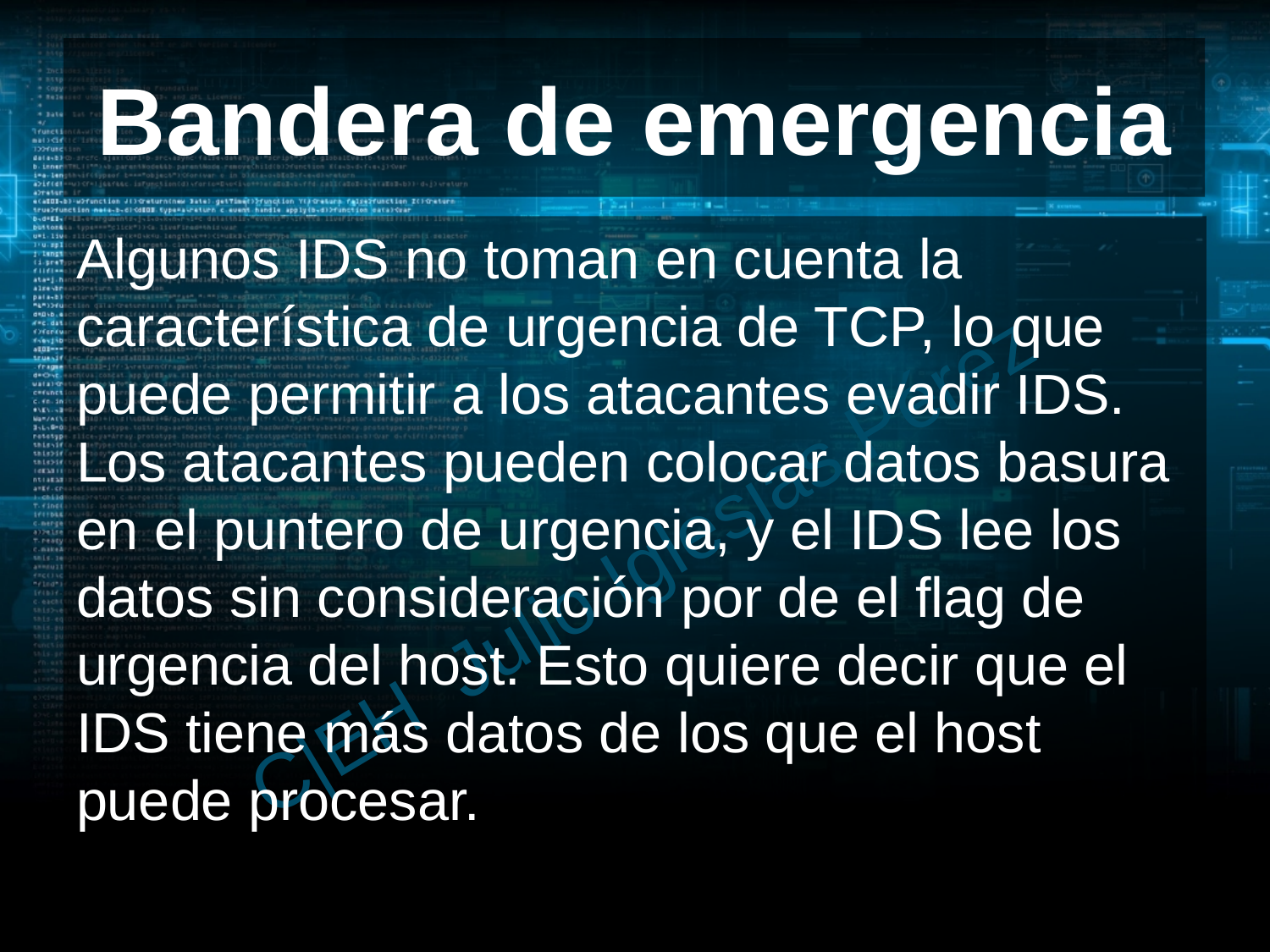

# Bandera de emergencia
Algunos IDS no toman en cuenta la característica de urgencia de TCP, lo que puede permitir a los atacantes evadir IDS. Los atacantes pueden colocar datos basura en el puntero de urgencia, y el IDS lee los datos sin consideración por de el flag de urgencia del host. Esto quiere decir que el IDS tiene más datos de los que el host puede procesar.
C|EH  Julio Iglesias Pérez